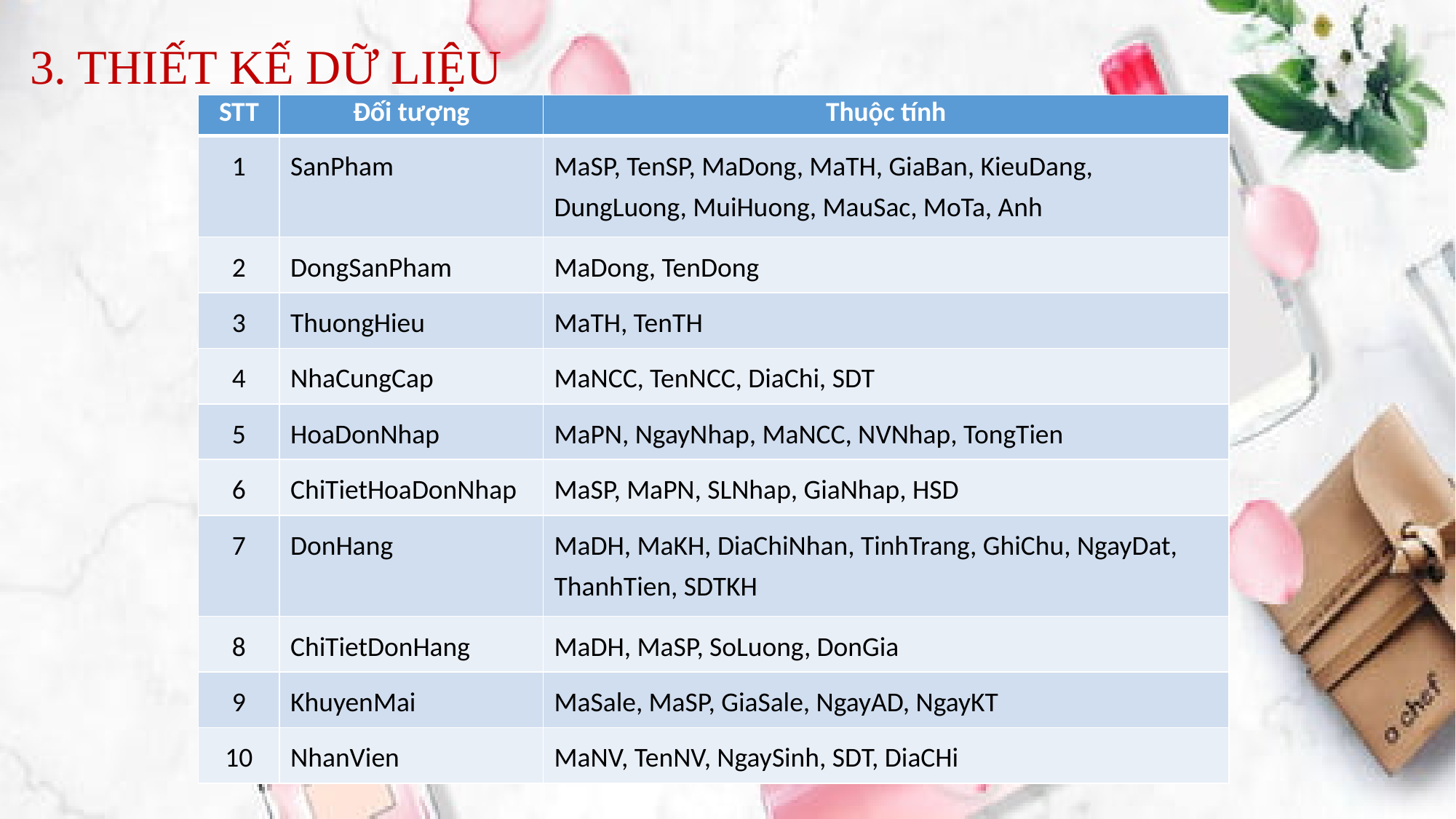

# 3. THIẾT KẾ DỮ LIỆU
| STT | Đối tượng | Thuộc tính |
| --- | --- | --- |
| 1 | SanPham | MaSP, TenSP, MaDong, MaTH, GiaBan, KieuDang, DungLuong, MuiHuong, MauSac, MoTa, Anh |
| 2 | DongSanPham | MaDong, TenDong |
| 3 | ThuongHieu | MaTH, TenTH |
| 4 | NhaCungCap | MaNCC, TenNCC, DiaChi, SDT |
| 5 | HoaDonNhap | MaPN, NgayNhap, MaNCC, NVNhap, TongTien |
| 6 | ChiTietHoaDonNhap | MaSP, MaPN, SLNhap, GiaNhap, HSD |
| 7 | DonHang | MaDH, MaKH, DiaChiNhan, TinhTrang, GhiChu, NgayDat, ThanhTien, SDTKH |
| 8 | ChiTietDonHang | MaDH, MaSP, SoLuong, DonGia |
| 9 | KhuyenMai | MaSale, MaSP, GiaSale, NgayAD, NgayKT |
| 10 | NhanVien | MaNV, TenNV, NgaySinh, SDT, DiaCHi |